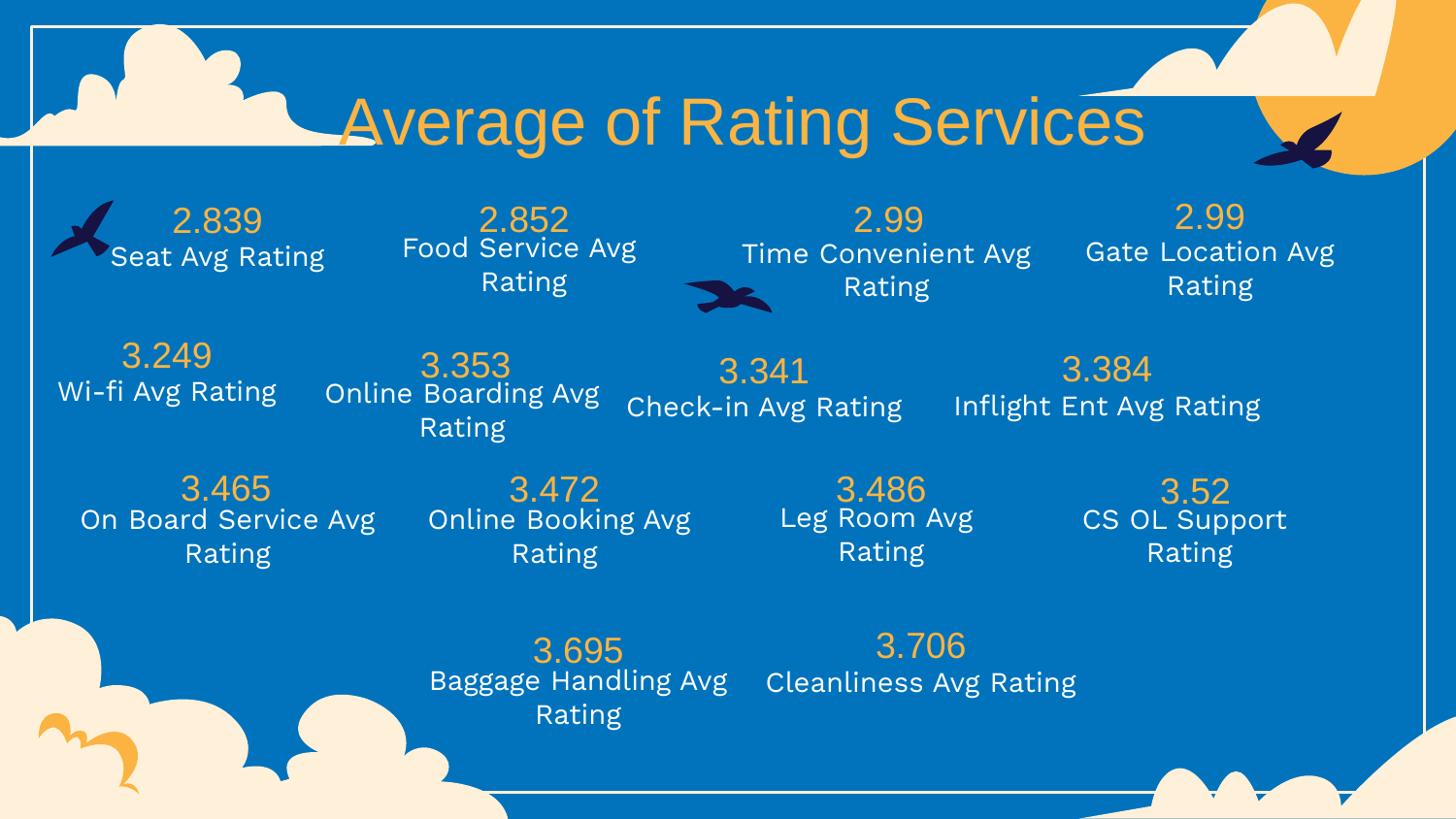

Average of Rating Services
2.99
2.839
2.852
2.99
Seat Avg Rating
Food Service Avg
Rating
Gate Location Avg Rating
Time Convenient Avg Rating
3.249
3.353
3.384
3.341
Wi-fi Avg Rating
Inflight Ent Avg Rating
Check-in Avg Rating
Online Boarding Avg Rating
3.465
3.472
3.486
3.52
Leg Room Avg
Rating
CS OL Support
Rating
 Online Booking Avg Rating
On Board Service Avg Rating
3.706
3.695
Cleanliness Avg Rating
Baggage Handling Avg Rating